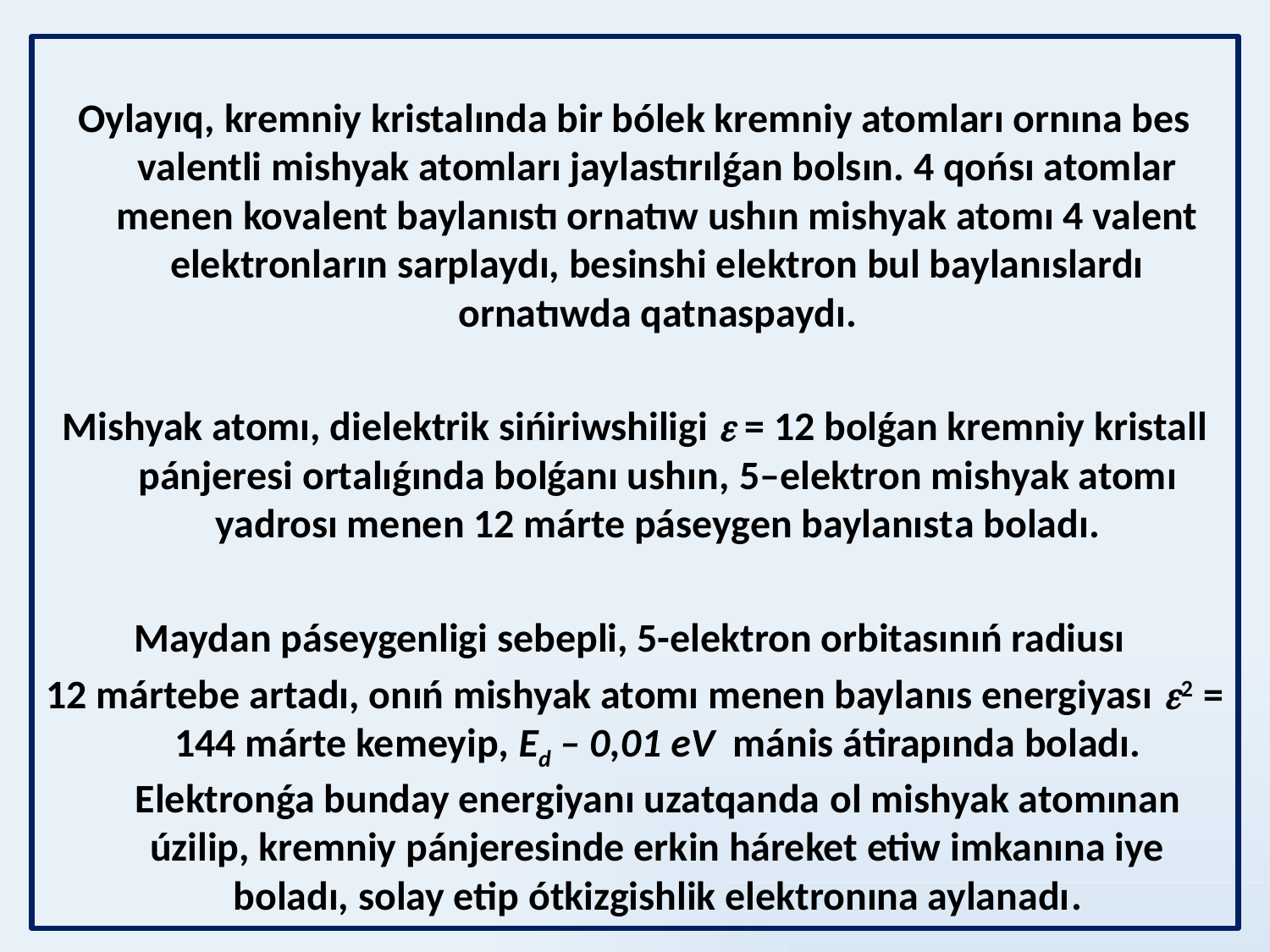

Oylayıq, kremniy kristalında bir bólek kremniy atomları ornına bes valentli mishyak atomları jaylastırılǵan bolsın. 4 qońsı atomlar menen kovalent baylanıstı ornatıw ushın mishyak atomı 4 valent elektronların sarplaydı, besinshi elektron bul baylanıslardı ornatıwda qatnaspaydı.

Mishyak atomı, dielektrik sińiriwshiligi ε = 12 bolǵan kremniy kristall pánjeresi ortalıǵında bolǵanı ushın, 5–elektron mishyak atomı yadrosı menen 12 márte páseygen baylanısta boladı.

Maydan páseygenligi sebepli, 5-elektron orbitasınıń radiusı
12 mártebe artadı, onıń mishyak atomı menen baylanıs energiyası ε2  = 144 márte kemeyip, Еd – 0,01 eV  mánis átirapında boladı. Elektronǵa bunday energiyanı uzatqanda ol mishyak atomınan úzilip, kremniy pánjeresinde erkin háreket etiw imkanına iye boladı, solay etip ótkizgishlik elektronına aylanadı.